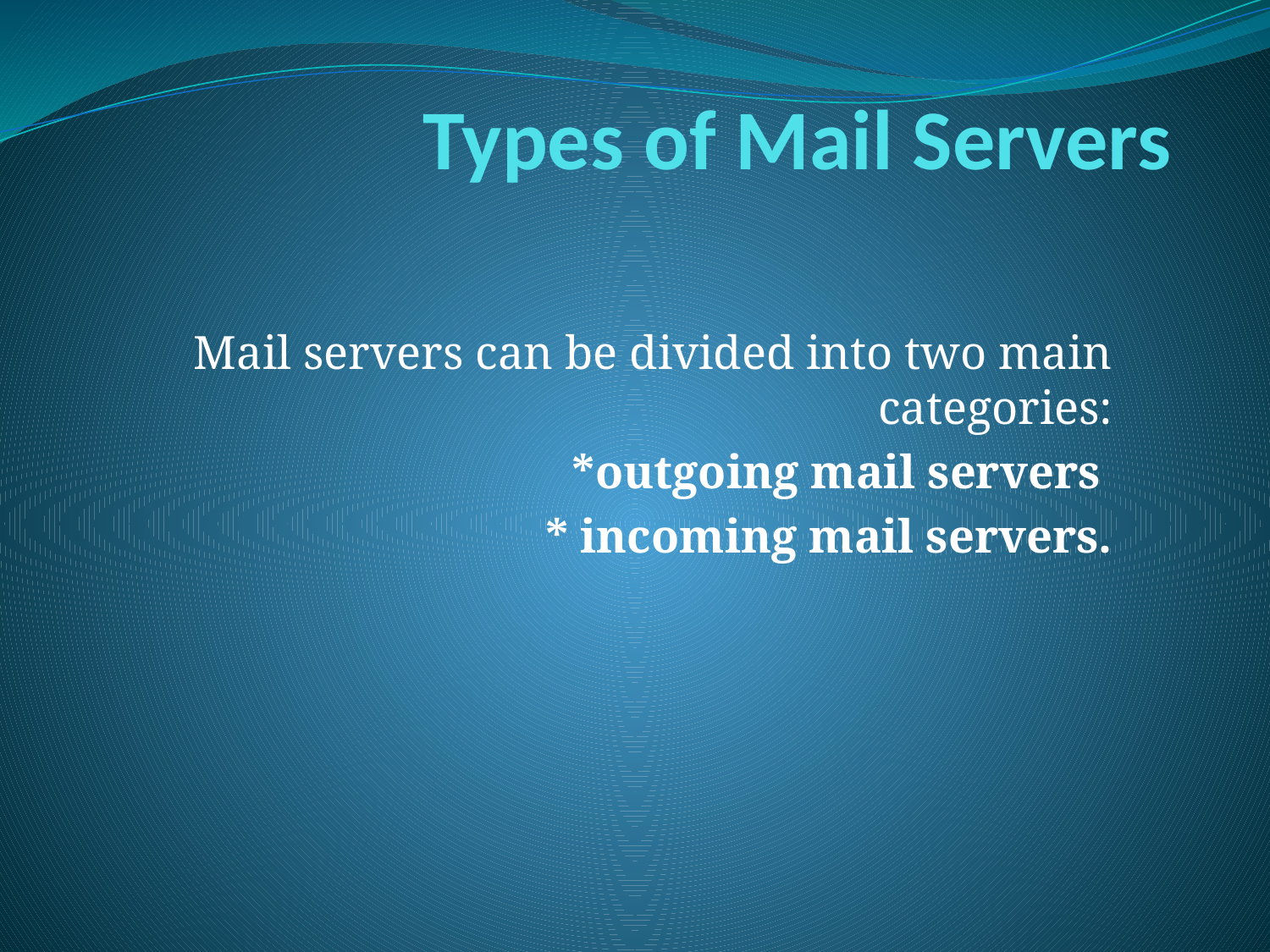

# Types of Mail Servers
Mail servers can be divided into two main categories:
*outgoing mail servers
  * incoming mail servers.